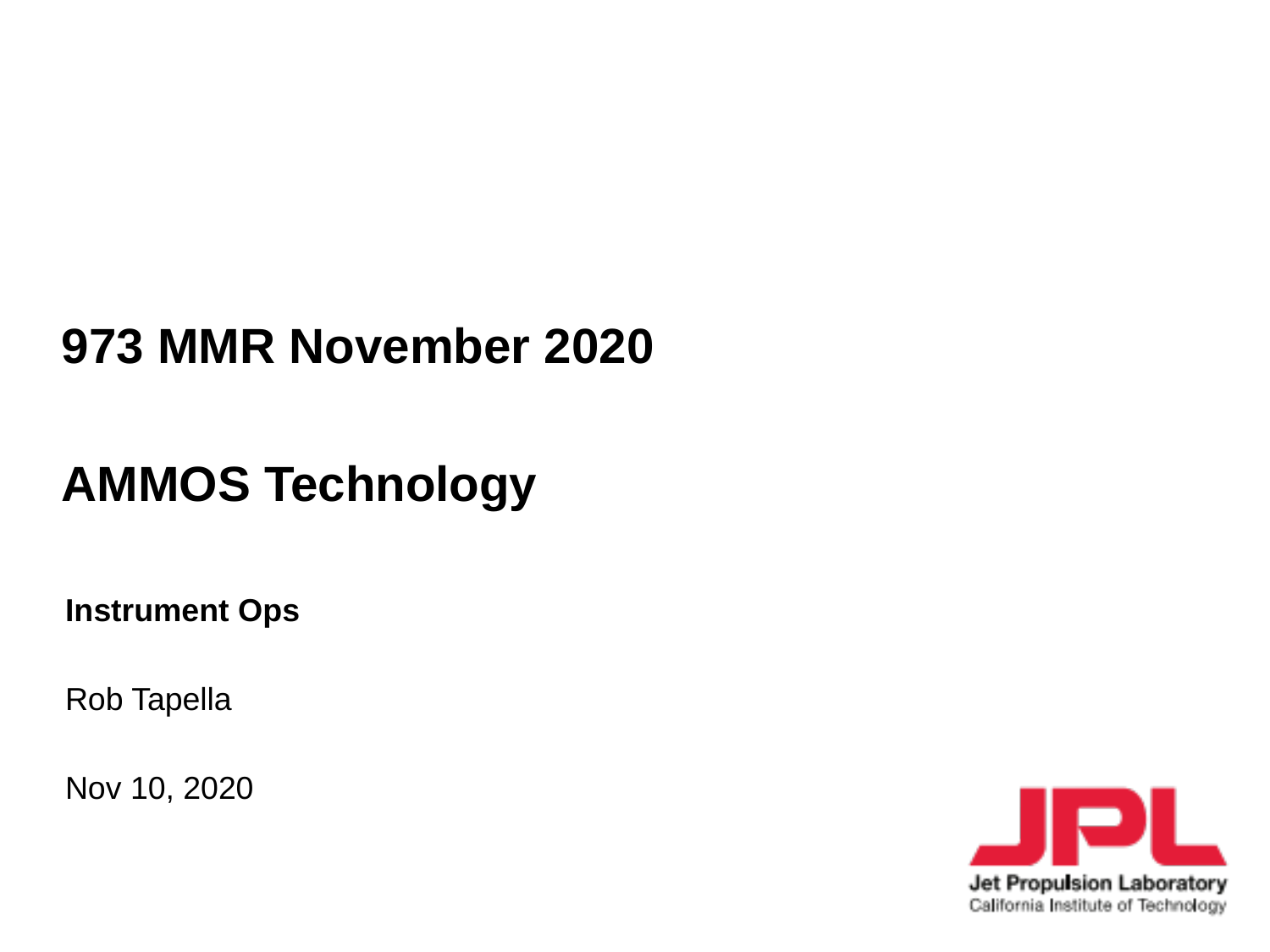

973 MMR November 2020

AMMOS Technology

Instrument Ops

Rob Tapella

Nov 10, 2020